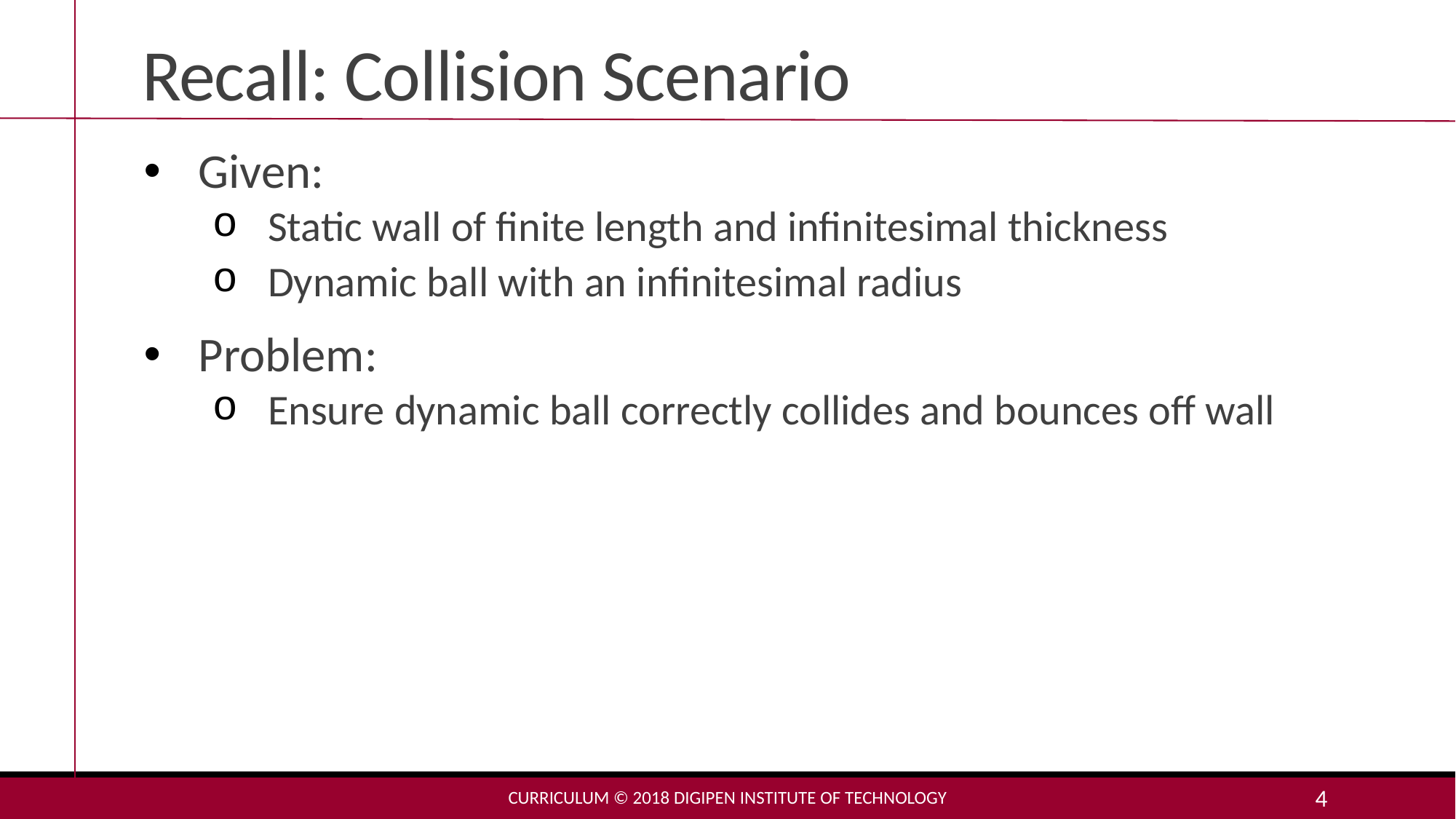

# Recall: Collision Scenario
Given:
Static wall of finite length and infinitesimal thickness
Dynamic ball with an infinitesimal radius
Problem:
Ensure dynamic ball correctly collides and bounces off wall

Curriculum © 2018 DigiPen Institute of Technology
4